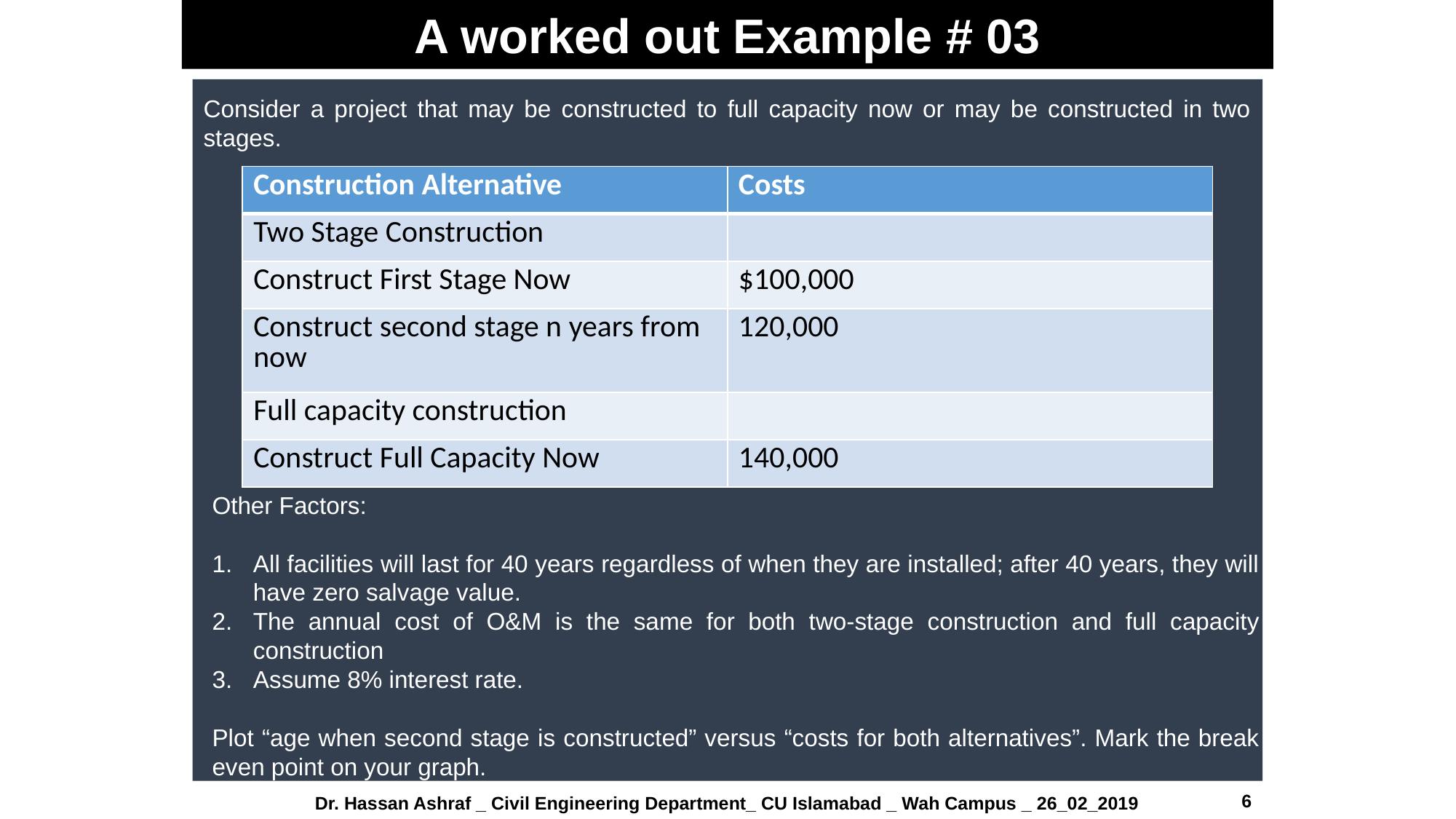

A worked out Example # 03

Consider a project that may be constructed to full capacity now or may be constructed in two stages.

| Construction Alternative | Costs |
| --- | --- |
| Two Stage Construction |  |
| Construct First Stage Now | $100,000 |
| Construct second stage n years from now | 120,000 |
| Full capacity construction |  |
| Construct Full Capacity Now | 140,000 |
Other Factors:

All facilities will last for 40 years regardless of when they are installed; after 40 years, they will have zero salvage value.
The annual cost of O&M is the same for both two-stage construction and full capacity construction
Assume 8% interest rate.

Plot “age when second stage is constructed” versus “costs for both alternatives”. Mark the break even point on your graph.
6
Dr. Hassan Ashraf _ Civil Engineering Department_ CU Islamabad _ Wah Campus _ 26_02_2019